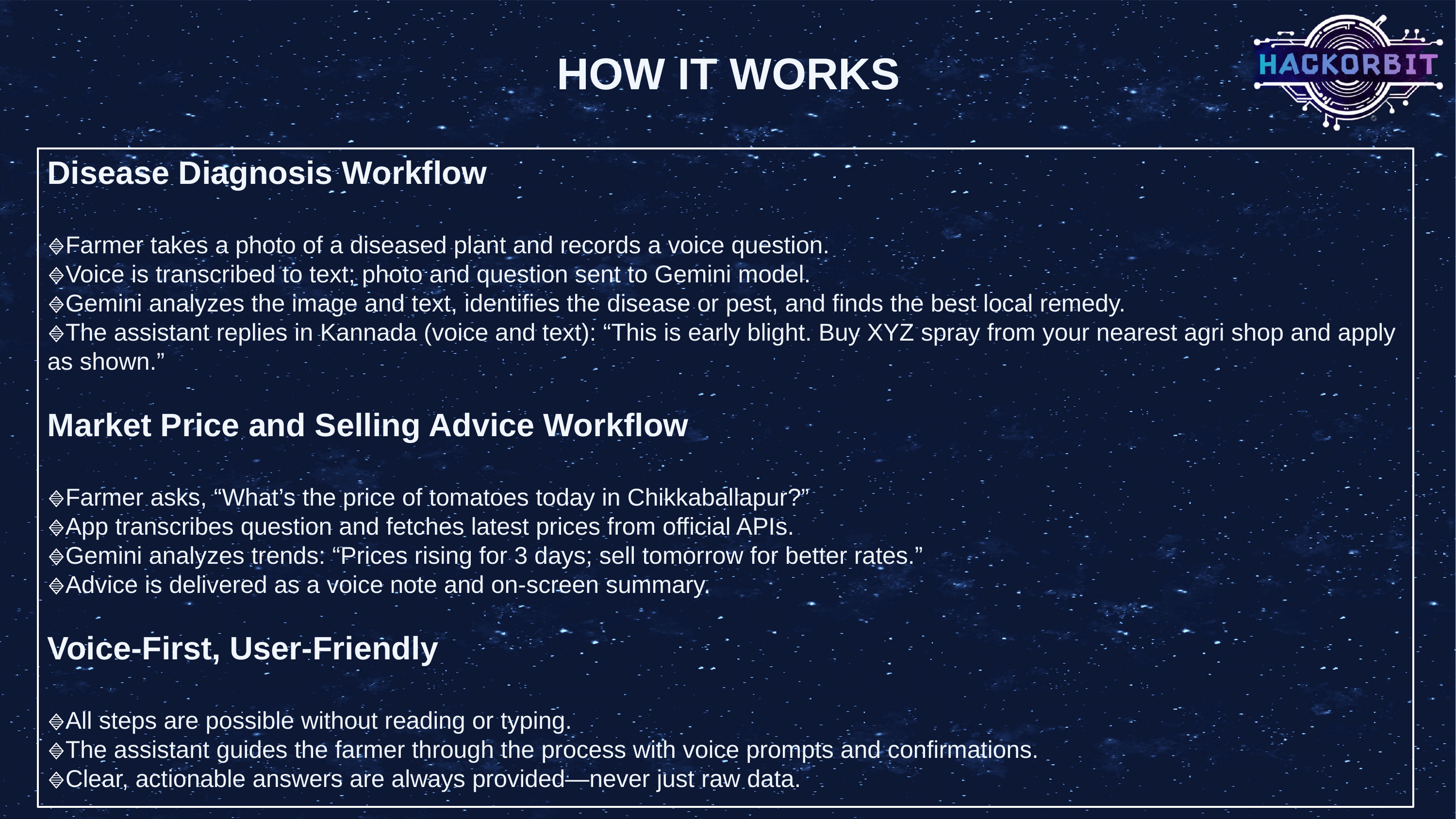

HOW IT WORKS
Disease Diagnosis Workflow

🔹Farmer takes a photo of a diseased plant and records a voice question.
🔹Voice is transcribed to text; photo and question sent to Gemini model.
🔹Gemini analyzes the image and text, identifies the disease or pest, and finds the best local remedy.
🔹The assistant replies in Kannada (voice and text): “This is early blight. Buy XYZ spray from your nearest agri shop and apply as shown.”

Market Price and Selling Advice Workflow

🔹Farmer asks, “What’s the price of tomatoes today in Chikkaballapur?”
🔹App transcribes question and fetches latest prices from official APIs.
🔹Gemini analyzes trends: “Prices rising for 3 days; sell tomorrow for better rates.”
🔹Advice is delivered as a voice note and on-screen summary.

Voice-First, User-Friendly

🔹All steps are possible without reading or typing.
🔹The assistant guides the farmer through the process with voice prompts and confirmations.
🔹Clear, actionable answers are always provided—never just raw data.